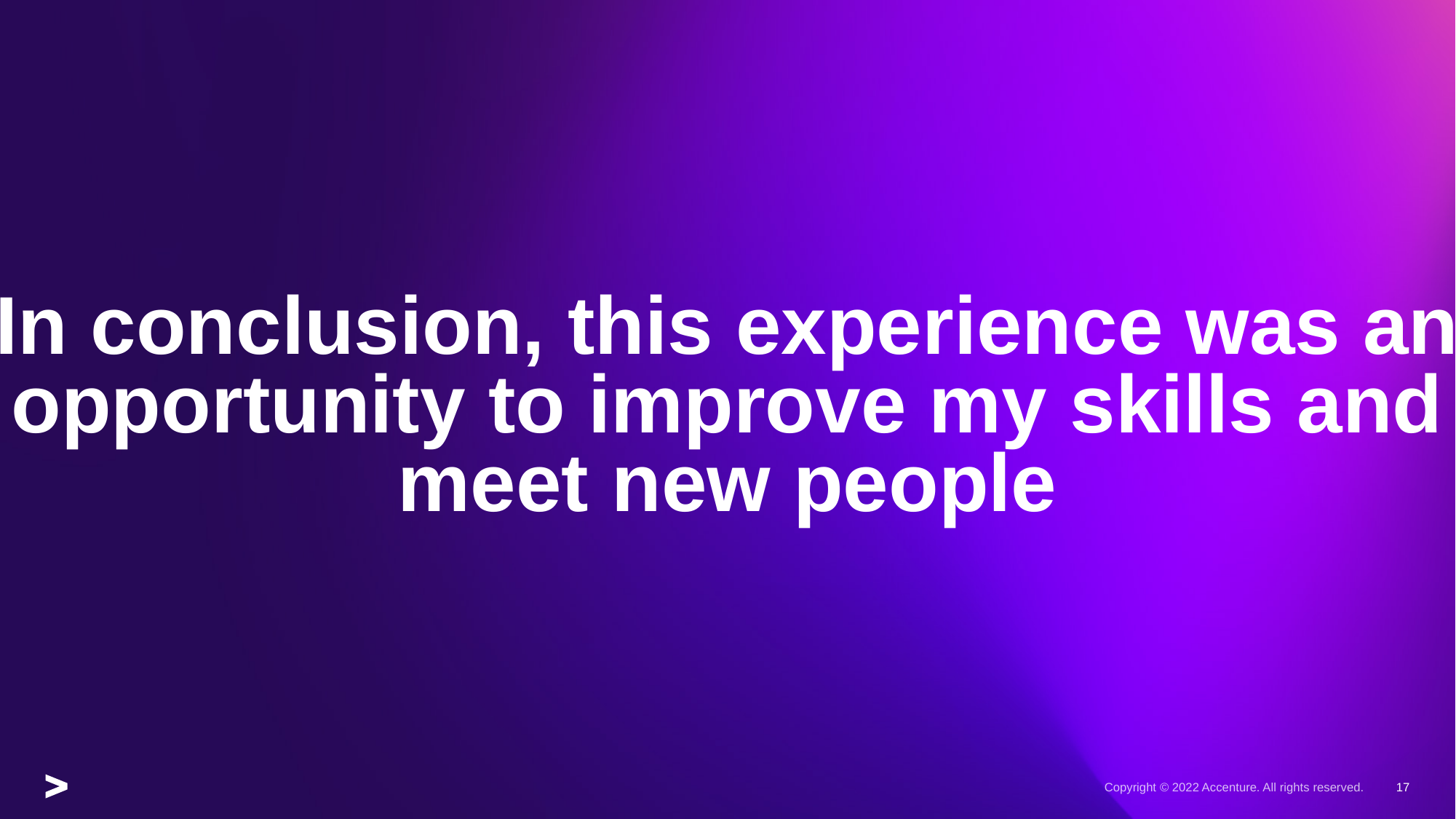

# In conclusion, this experience was an opportunity to improve my skills and meet new people
Copyright © 2022 Accenture. All rights reserved.
17